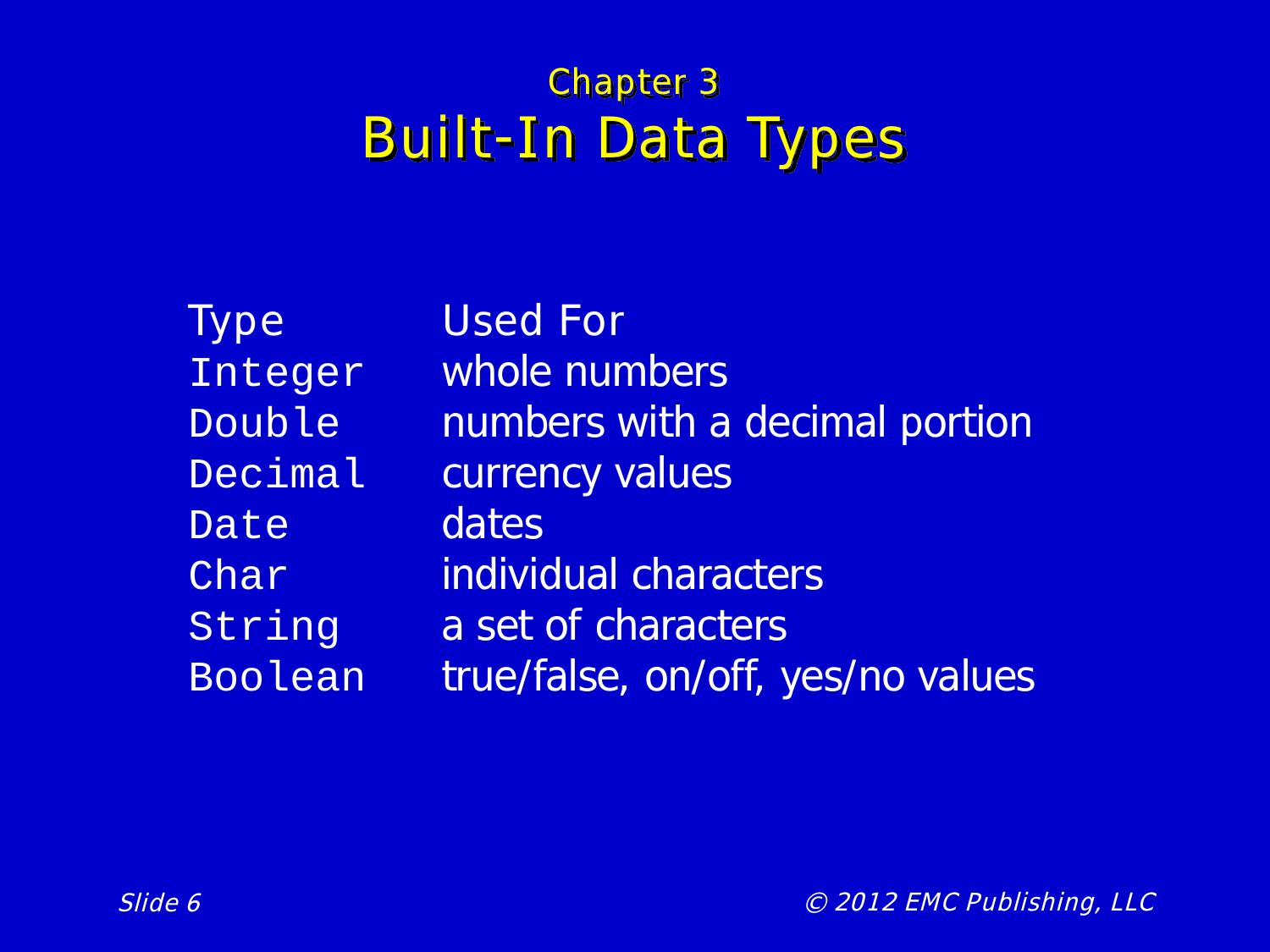

# Chapter 3 Built-In Data Types
Type		Used For
Integer	whole numbers
Double	numbers with a decimal portion
Decimal	currency values
Date		dates
Char		individual characters
String	a set of characters
Boolean	true/false, on/off, yes/no values
© 2012 EMC Publishing, LLC
Slide 6